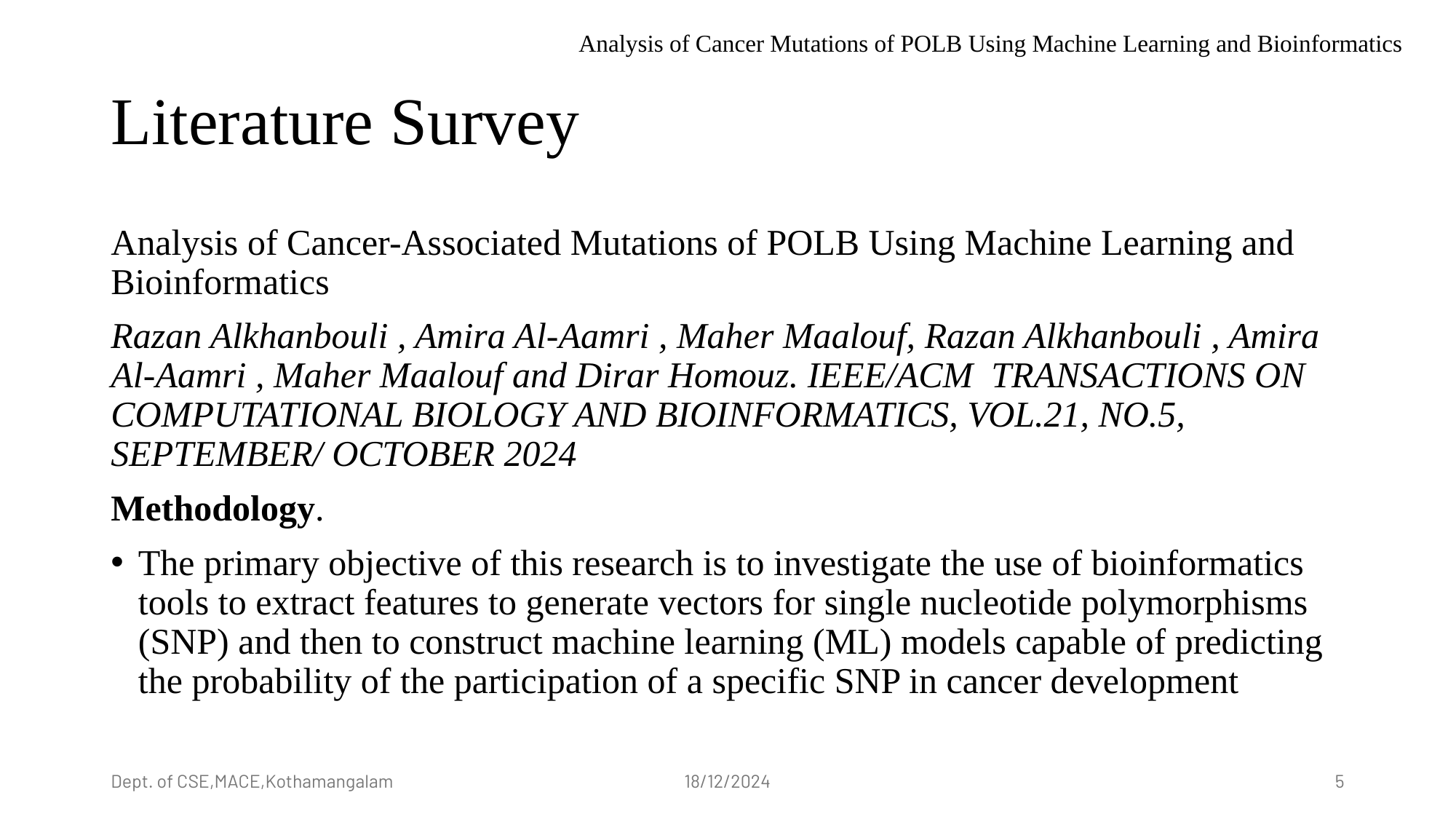

Analysis of Cancer Mutations of POLB Using Machine Learning and Bioinformatics
# Literature Survey
Analysis of Cancer-Associated Mutations of POLB Using Machine Learning and Bioinformatics
Razan Alkhanbouli , Amira Al-Aamri , Maher Maalouf, Razan Alkhanbouli , Amira Al-Aamri , Maher Maalouf and Dirar Homouz. IEEE/ACM  TRANSACTIONS ON COMPUTATIONAL BIOLOGY AND BIOINFORMATICS, VOL.21, NO.5, SEPTEMBER/ OCTOBER 2024
Methodology.
The primary objective of this research is to investigate the use of bioinformatics tools to extract features to generate vectors for single nucleotide polymorphisms (SNP) and then to construct machine learning (ML) models capable of predicting the probability of the participation of a specific SNP in cancer development
Dept. of CSE,MACE,Kothamangalam
18/12/2024
5